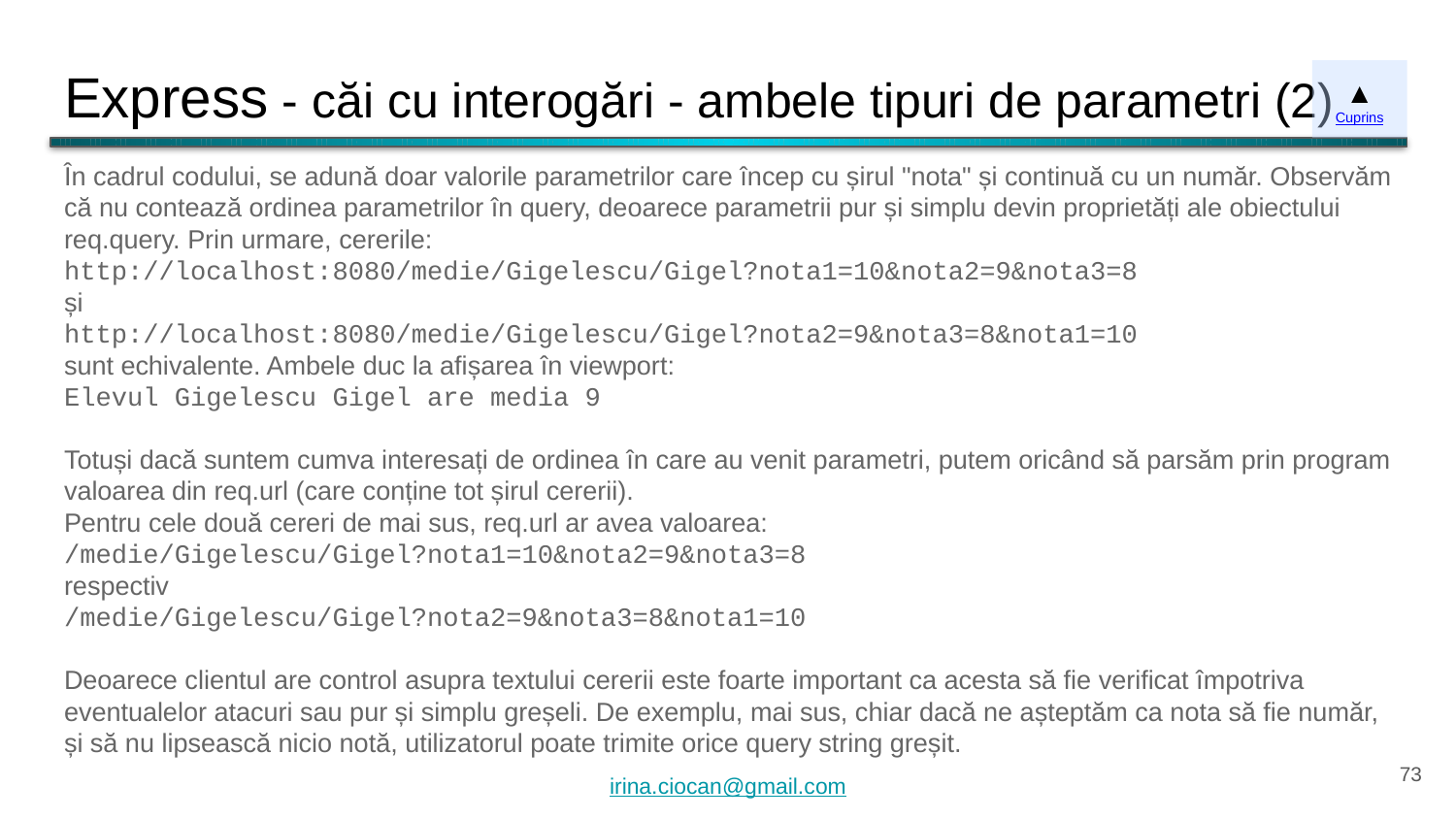

# Express - căi cu interogări - ambele tipuri de parametri (2)
▲
Cuprins

În cadrul codului, se adună doar valorile parametrilor care încep cu șirul "nota" și continuă cu un număr. Observăm că nu contează ordinea parametrilor în query, deoarece parametrii pur și simplu devin proprietăți ale obiectului req.query. Prin urmare, cererile:
http://localhost:8080/medie/Gigelescu/Gigel?nota1=10&nota2=9&nota3=8
și
http://localhost:8080/medie/Gigelescu/Gigel?nota2=9&nota3=8&nota1=10
sunt echivalente. Ambele duc la afișarea în viewport:
Elevul Gigelescu Gigel are media 9

Totuși dacă suntem cumva interesați de ordinea în care au venit parametri, putem oricând să parsăm prin program valoarea din req.url (care conține tot șirul cererii).
Pentru cele două cereri de mai sus, req.url ar avea valoarea:
/medie/Gigelescu/Gigel?nota1=10&nota2=9&nota3=8
respectiv
/medie/Gigelescu/Gigel?nota2=9&nota3=8&nota1=10

Deoarece clientul are control asupra textului cererii este foarte important ca acesta să fie verificat împotriva eventualelor atacuri sau pur și simplu greșeli. De exemplu, mai sus, chiar dacă ne așteptăm ca nota să fie număr, și să nu lipsească nicio notă, utilizatorul poate trimite orice query string greșit.
73
irina.ciocan@gmail.com